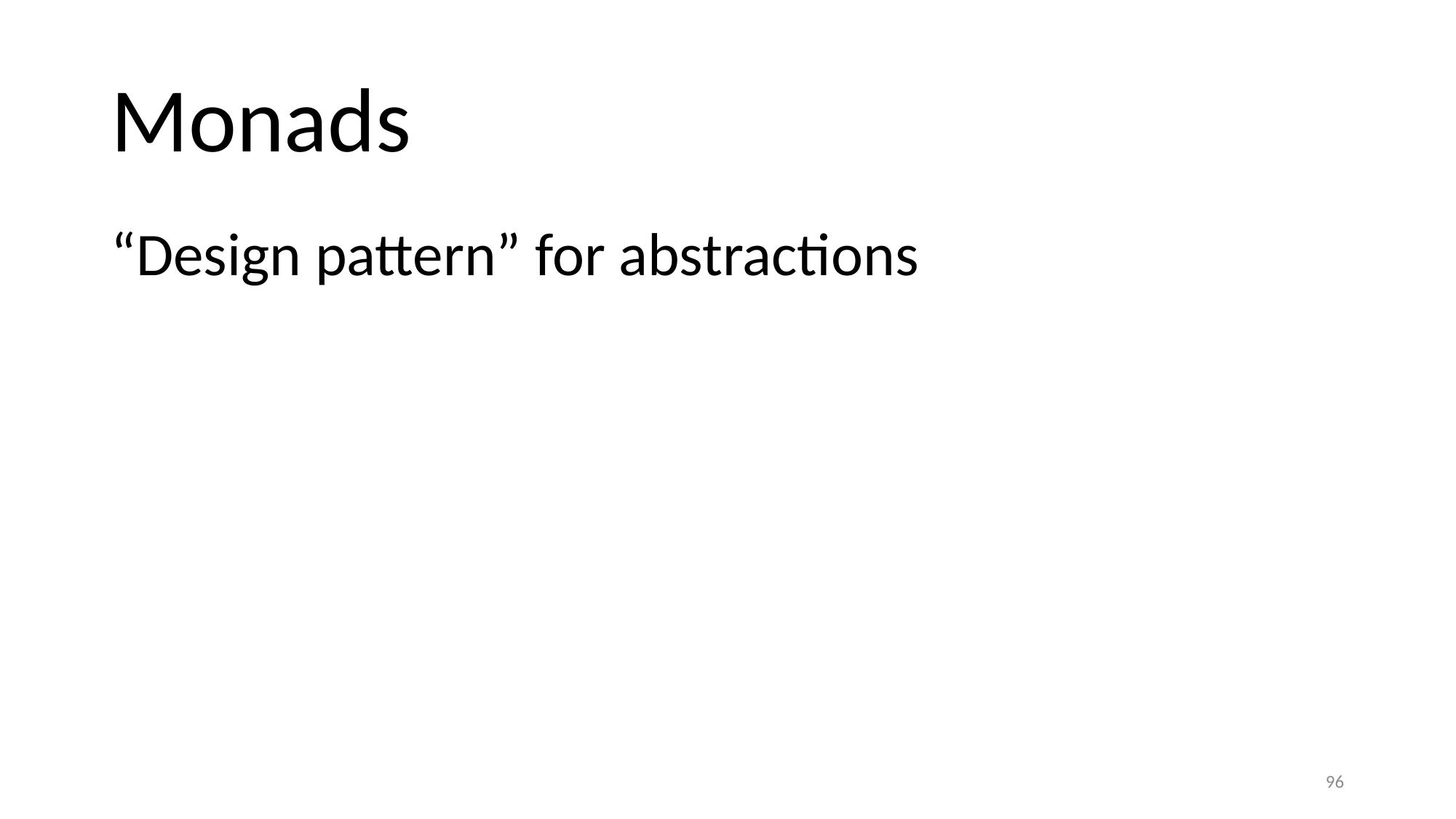

# Monads
“Design pattern” for abstractions
96